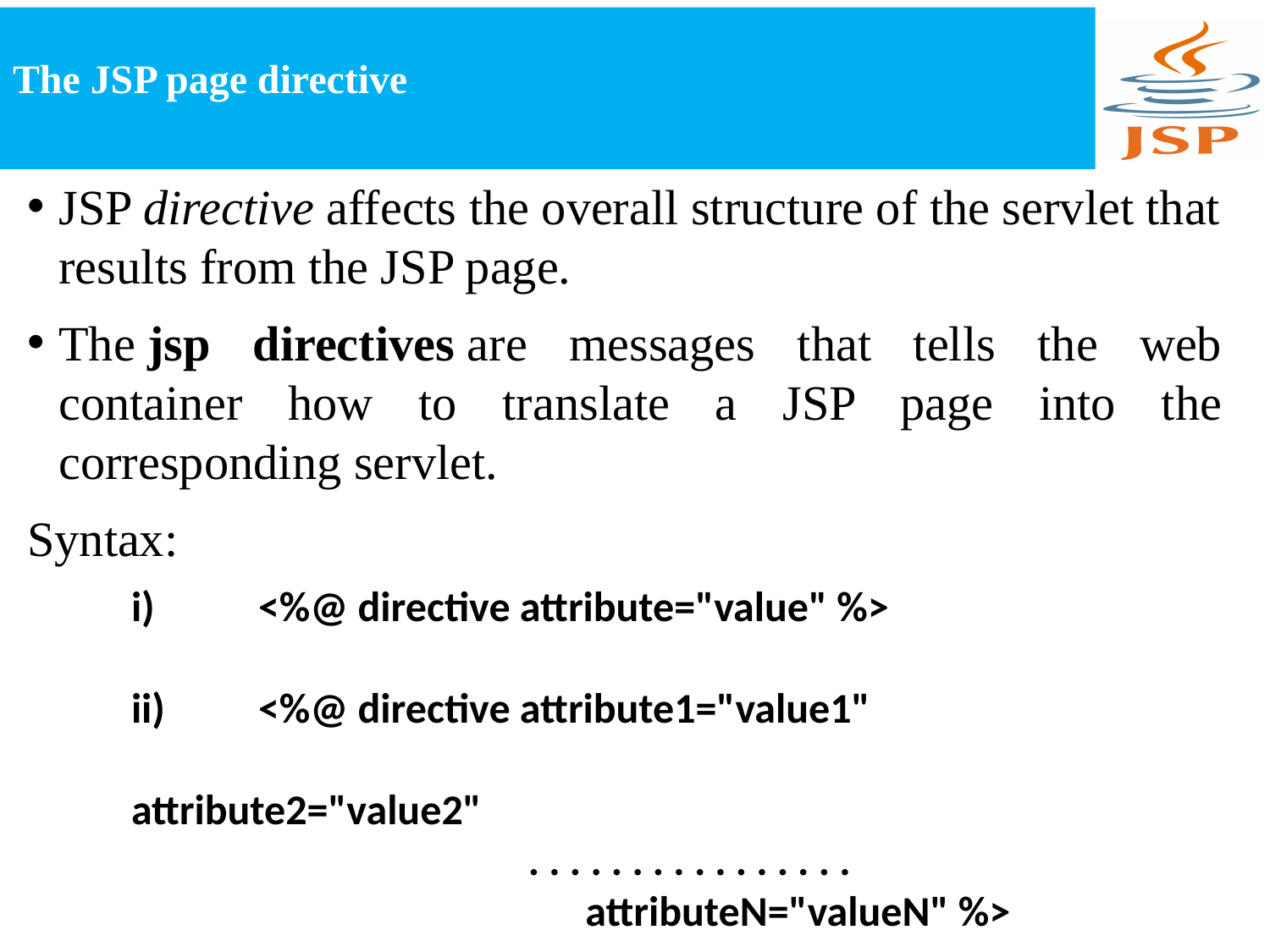

# The JSP page directive
JSP directive affects the overall structure of the servlet that results from the JSP page.
The jsp directives are messages that tells the web container how to translate a JSP page into the corresponding servlet.
Syntax:

i)	<%@ directive attribute="value" %>

ii)	<%@ directive attribute1="value1"               			    	 						 attribute2="value2"
               	               . . . . . . . . . . . . . . . .
		                     attributeN="valueN" %>